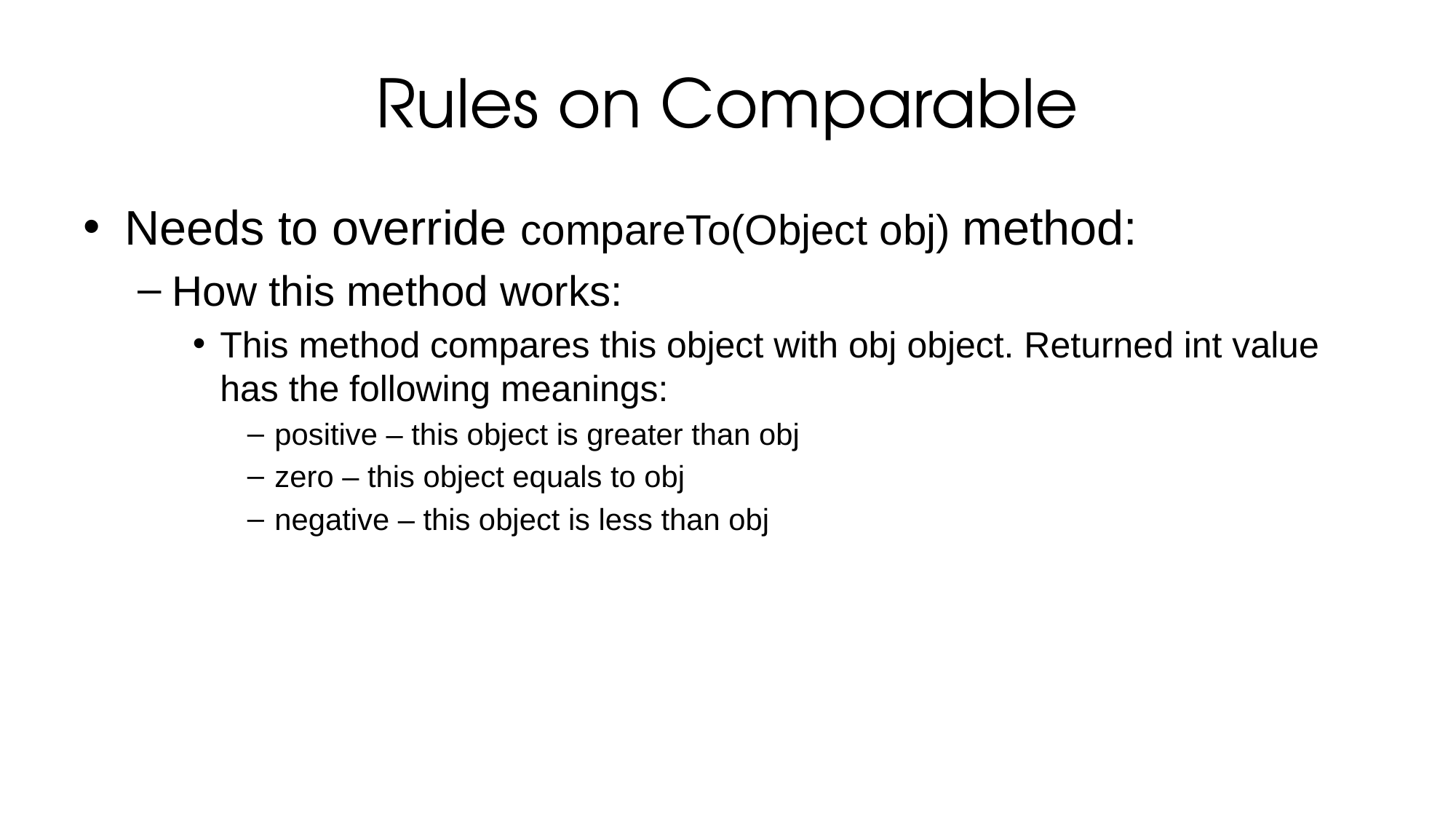

# Rules on Comparable
Needs to override compareTo(Object obj) method:
How this method works:
This method compares this object with obj object. Returned int value has the following meanings:
positive – this object is greater than obj
zero – this object equals to obj
negative – this object is less than obj